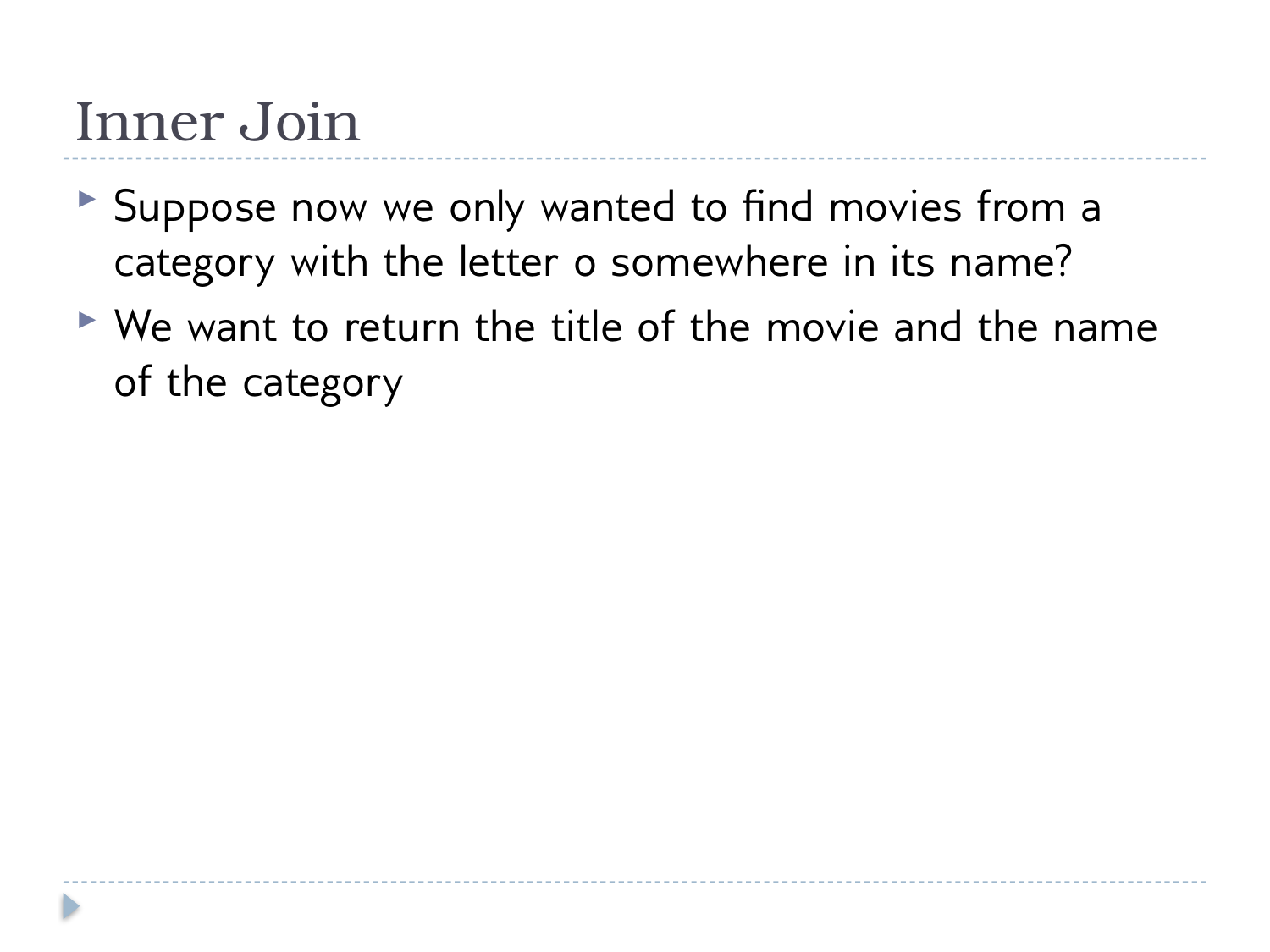

# Inner Join
Suppose now we only wanted to find movies from a category with the letter o somewhere in its name?
We want to return the title of the movie and the name of the category